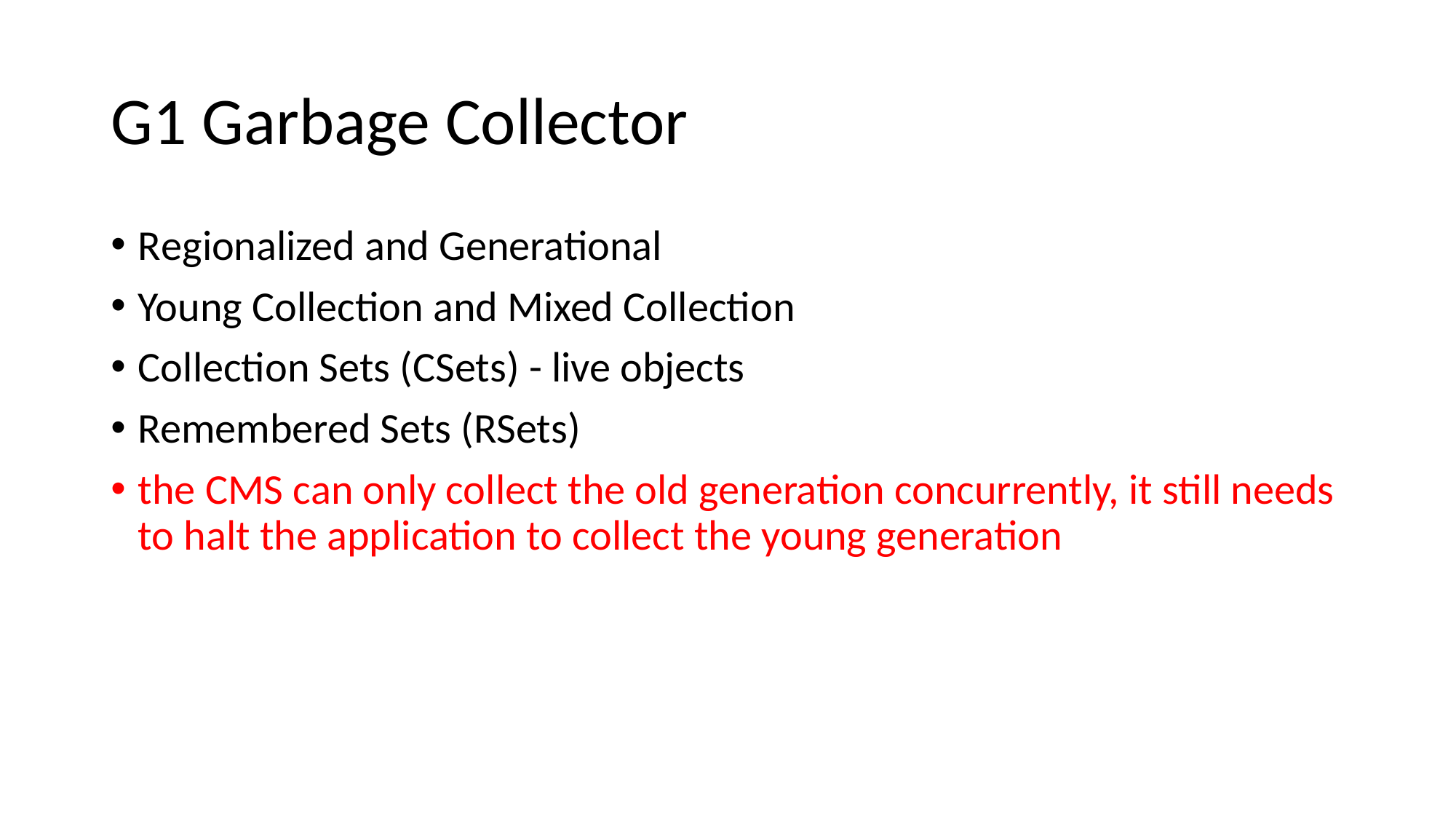

# G1 Garbage Collector
Regionalized and Generational
Young Collection and Mixed Collection
Collection Sets (CSets) - live objects
Remembered Sets (RSets)
the CMS can only collect the old generation concurrently, it still needs to halt the application to collect the young generation